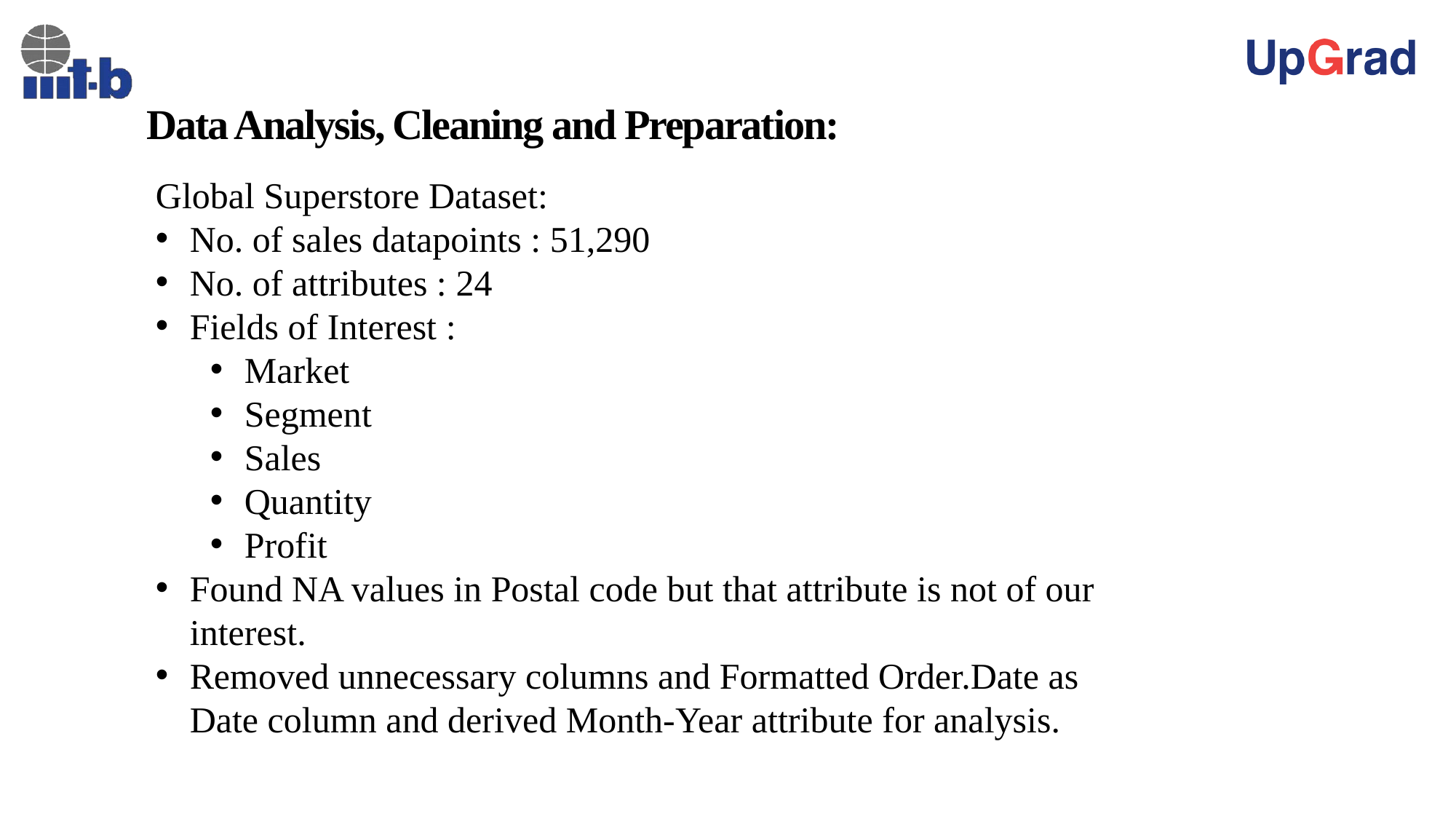

# Data Analysis, Cleaning and Preparation:
Global Superstore Dataset:
No. of sales datapoints : 51,290
No. of attributes : 24
Fields of Interest :
Market
Segment
Sales
Quantity
Profit
Found NA values in Postal code but that attribute is not of our interest.
Removed unnecessary columns and Formatted Order.Date as Date column and derived Month-Year attribute for analysis.